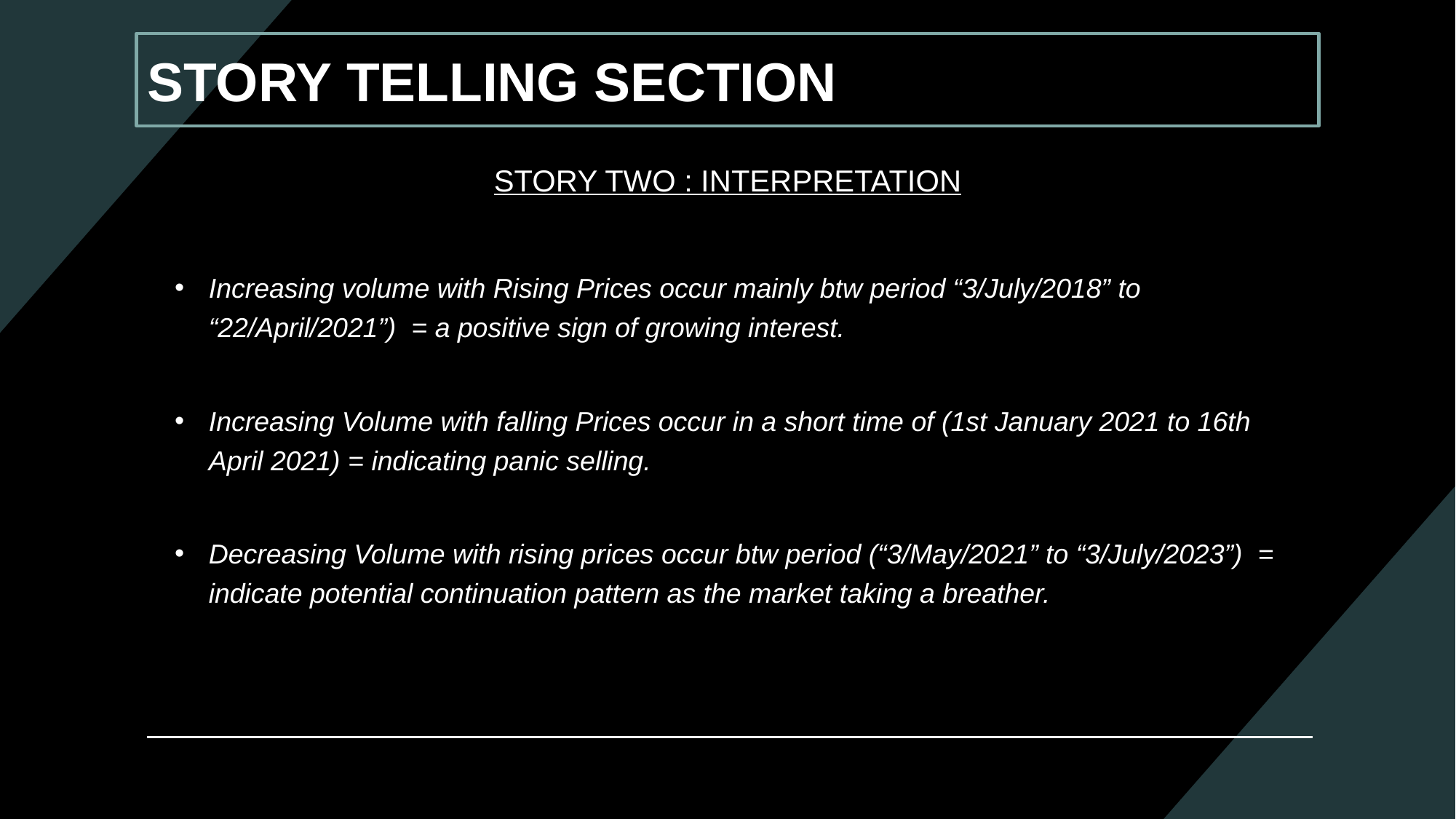

# STORY TELLING SECTION
STORY TWO : INTERPRETATION

Increasing volume with Rising Prices occur mainly btw period “3/July/2018” to “22/April/2021”)  = a positive sign of growing interest.

Increasing Volume with falling Prices occur in a short time of (1st January 2021 to 16th April 2021) = indicating panic selling.

Decreasing Volume with rising prices occur btw period (“3/May/2021” to “3/July/2023”)  = indicate potential continuation pattern as the market taking a breather.